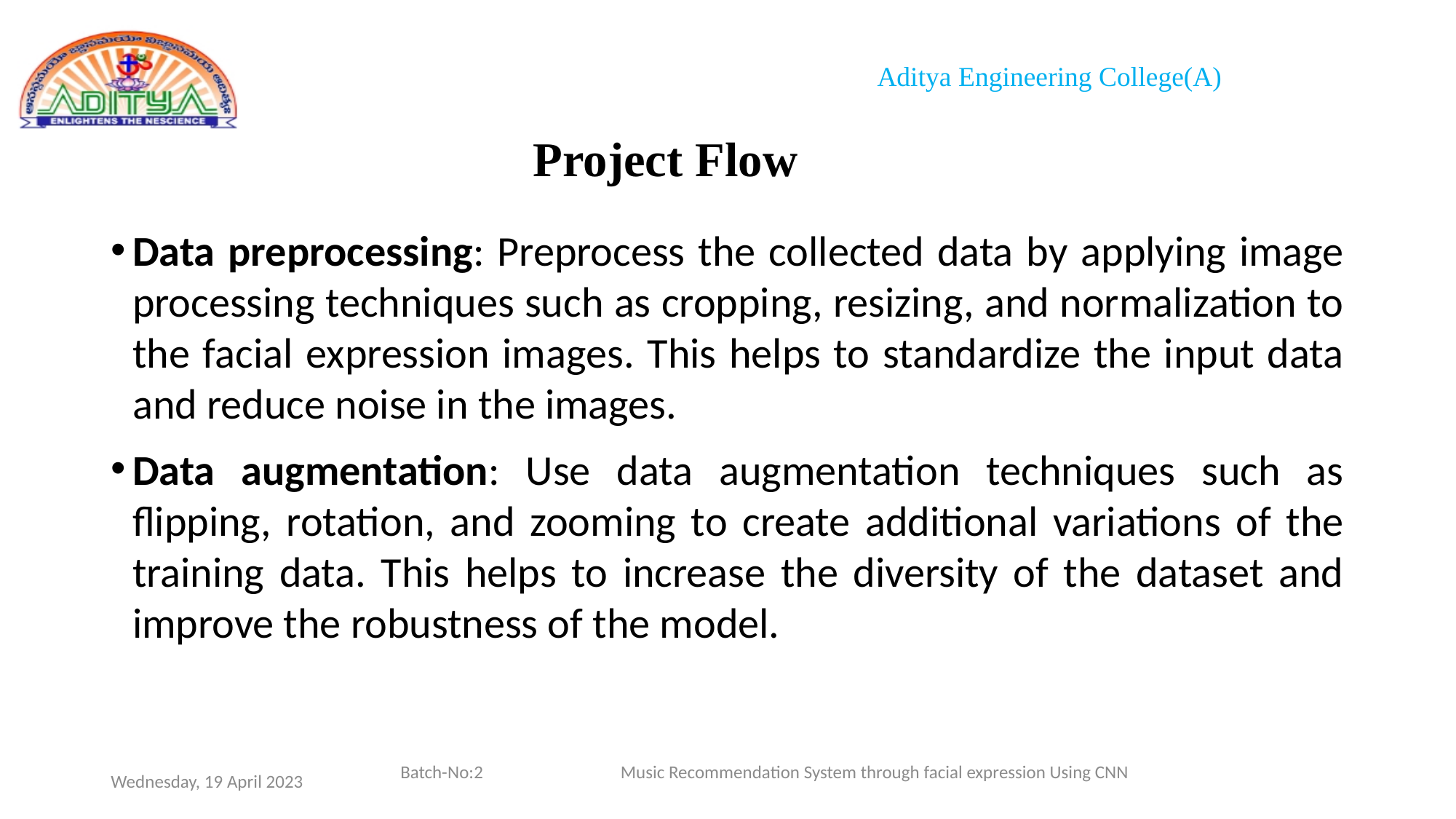

# Project Flow
Data preprocessing: Preprocess the collected data by applying image processing techniques such as cropping, resizing, and normalization to the facial expression images. This helps to standardize the input data and reduce noise in the images.
Data augmentation: Use data augmentation techniques such as flipping, rotation, and zooming to create additional variations of the training data. This helps to increase the diversity of the dataset and improve the robustness of the model.
Batch-No:2                                 Music Recommendation System through facial expression Using CNN
Wednesday, 19 April 2023